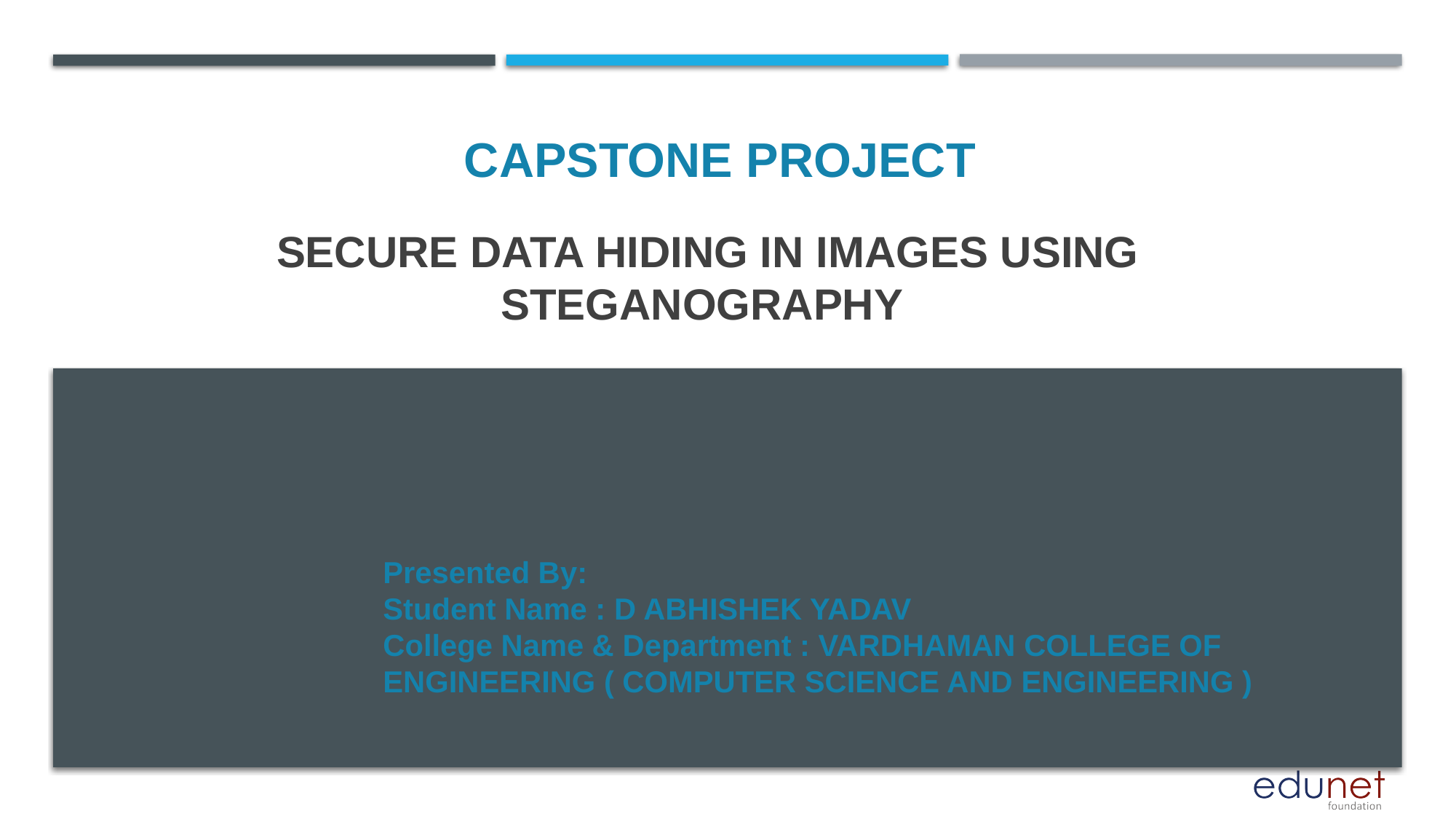

CAPSTONE PROJECT
# SECURE DATA HIDING IN IMAGES USING STEGANOGRAPHY
Presented By:
Student Name : D ABHISHEK YADAV
College Name & Department : VARDHAMAN COLLEGE OF ENGINEERING ( COMPUTER SCIENCE AND ENGINEERING )